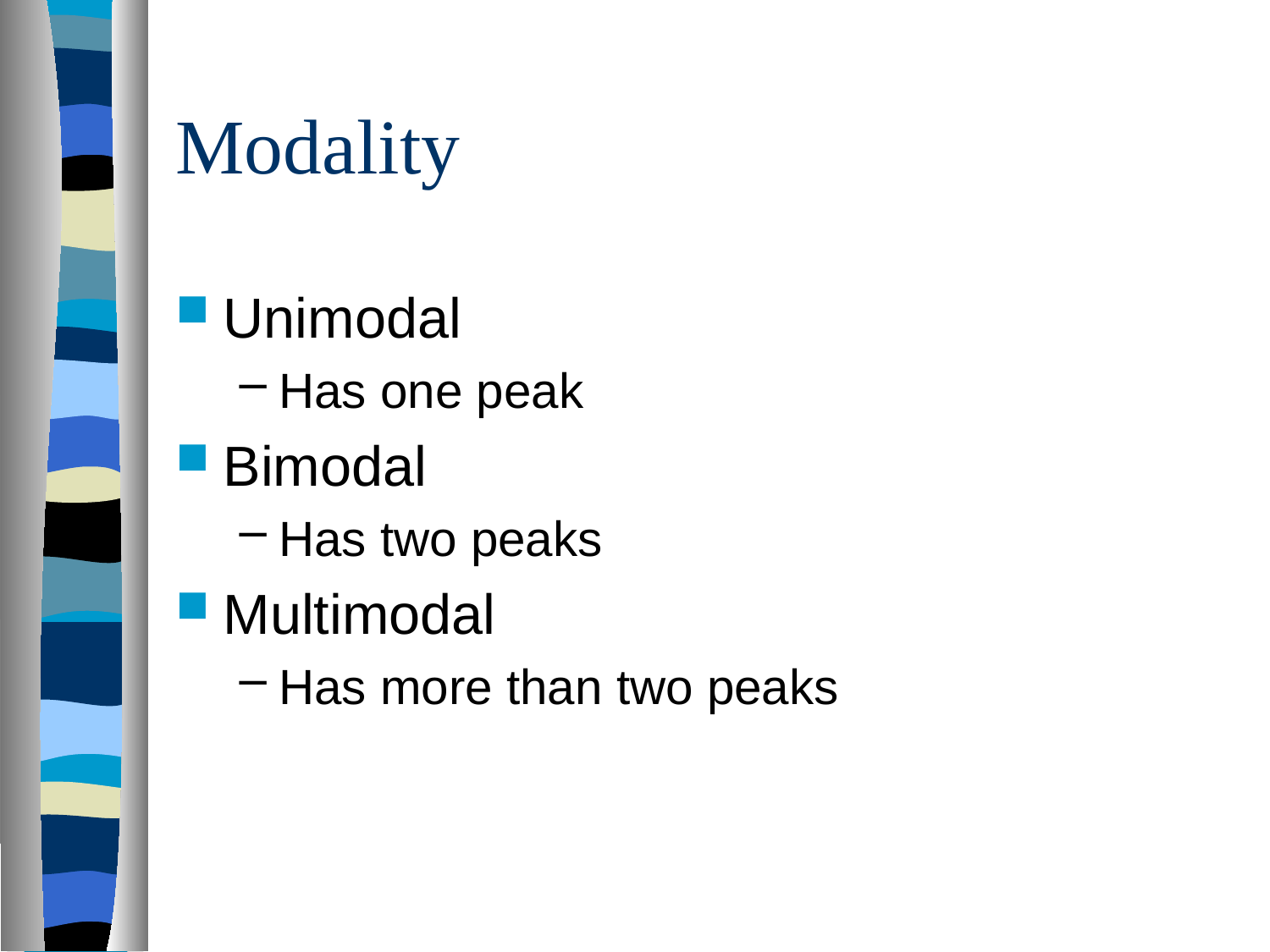

# Modality
Unimodal
Has one peak
Bimodal
Has two peaks
Multimodal
Has more than two peaks